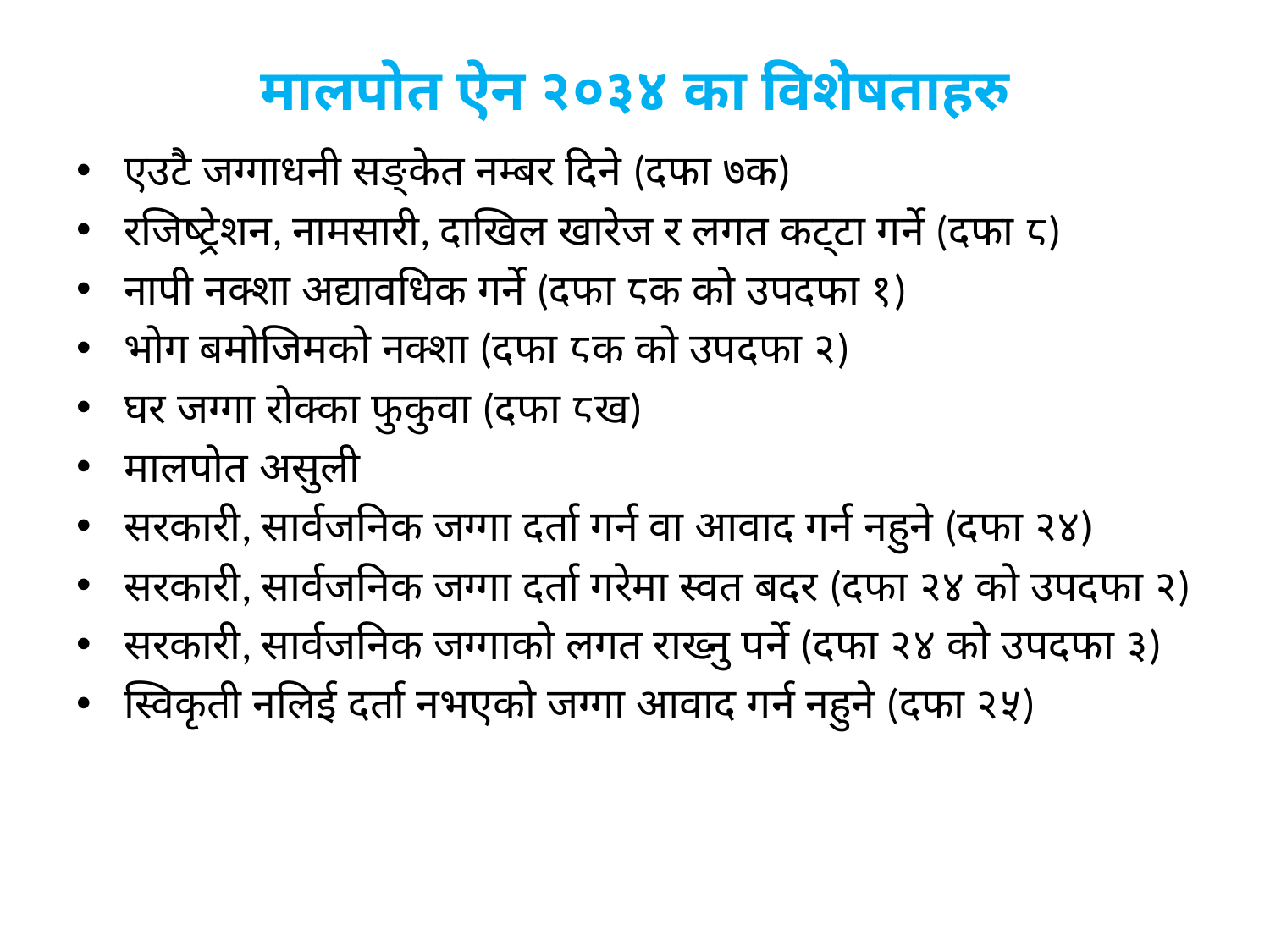

# मालपोत ऐन २०३४ का विशेषताहरु
एउटै जग्गाधनी सङ्केत नम्बर दिने (दफा ७क)
रजिष्ट्रेशन, नामसारी, दाखिल खारेज र लगत कट्टा गर्ने (दफा ८)
नापी नक्शा अद्यावधिक गर्ने (दफा ८क को उपदफा १)
भोग बमोजिमको नक्शा (दफा ८क को उपदफा २)
घर जग्गा रोक्का फुकुवा (दफा ८ख)
मालपोत असुली
सरकारी, सार्वजनिक जग्गा दर्ता गर्न वा आवाद गर्न नहुने (दफा २४)
सरकारी, सार्वजनिक जग्गा दर्ता गरेमा स्वत बदर (दफा २४ को उपदफा २)
सरकारी, सार्वजनिक जग्गाको लगत राख्नु पर्ने (दफा २४ को उपदफा ३)
स्विकृती नलिई दर्ता नभएको जग्गा आवाद गर्न नहुने (दफा २५)